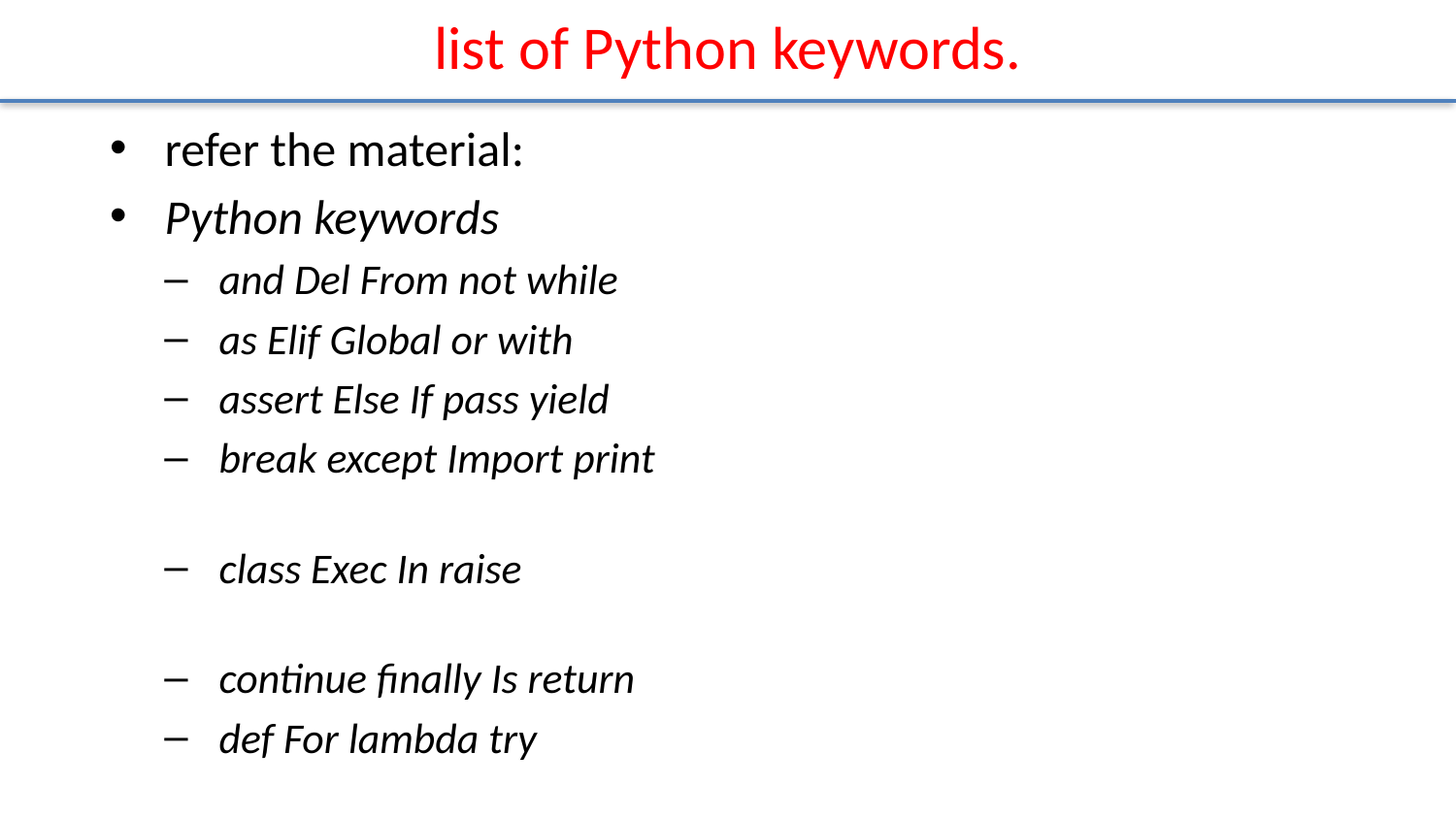

# list of Python keywords.
refer the material:
Python keywords
and Del From not while
as Elif Global or with
assert Else If pass yield
break except Import print
class Exec In raise
continue finally Is return
def For lambda try